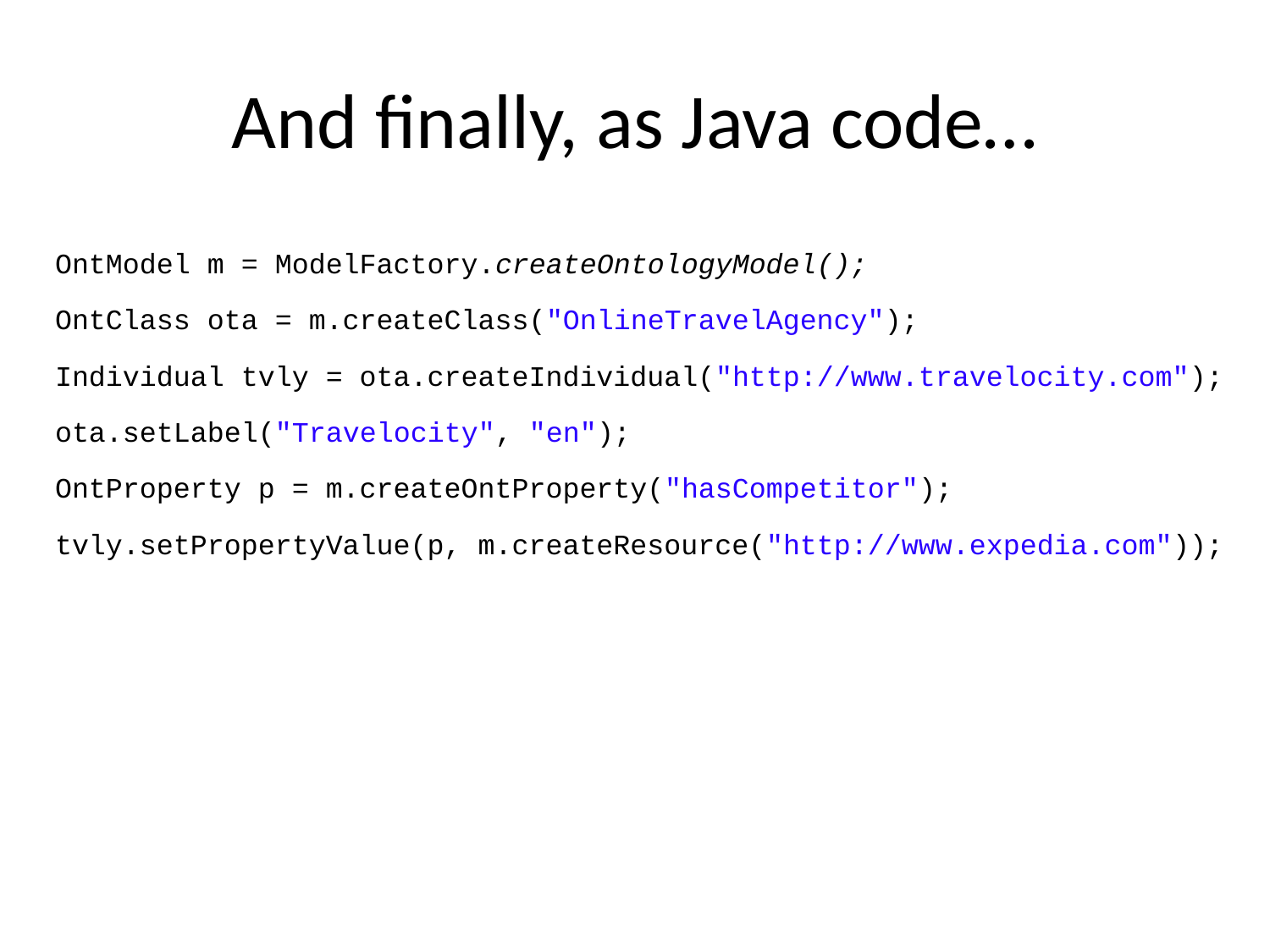

# And finally, as Java code…
OntModel m = ModelFactory.createOntologyModel();
OntClass ota = m.createClass("OnlineTravelAgency");
Individual tvly = ota.createIndividual("http://www.travelocity.com");
ota.setLabel("Travelocity", "en");
OntProperty p = m.createOntProperty("hasCompetitor");
tvly.setPropertyValue(p, m.createResource("http://www.expedia.com"));